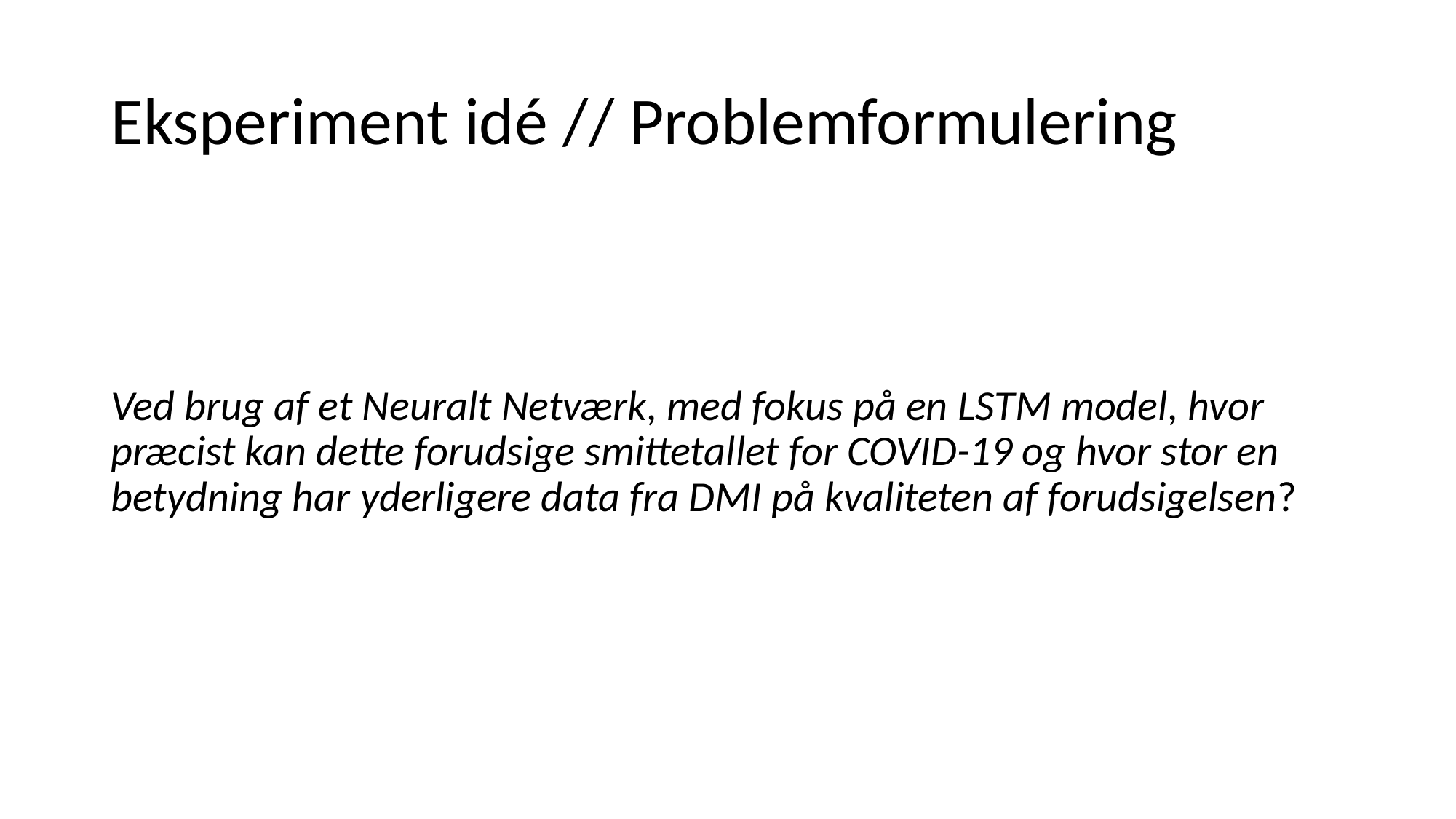

# Eksperiment idé // Problemformulering
Ved brug af et Neuralt Netværk, med fokus på en LSTM model, hvor præcist kan dette forudsige smittetallet for COVID-19 og hvor stor en betydning har yderligere data fra DMI på kvaliteten af forudsigelsen?